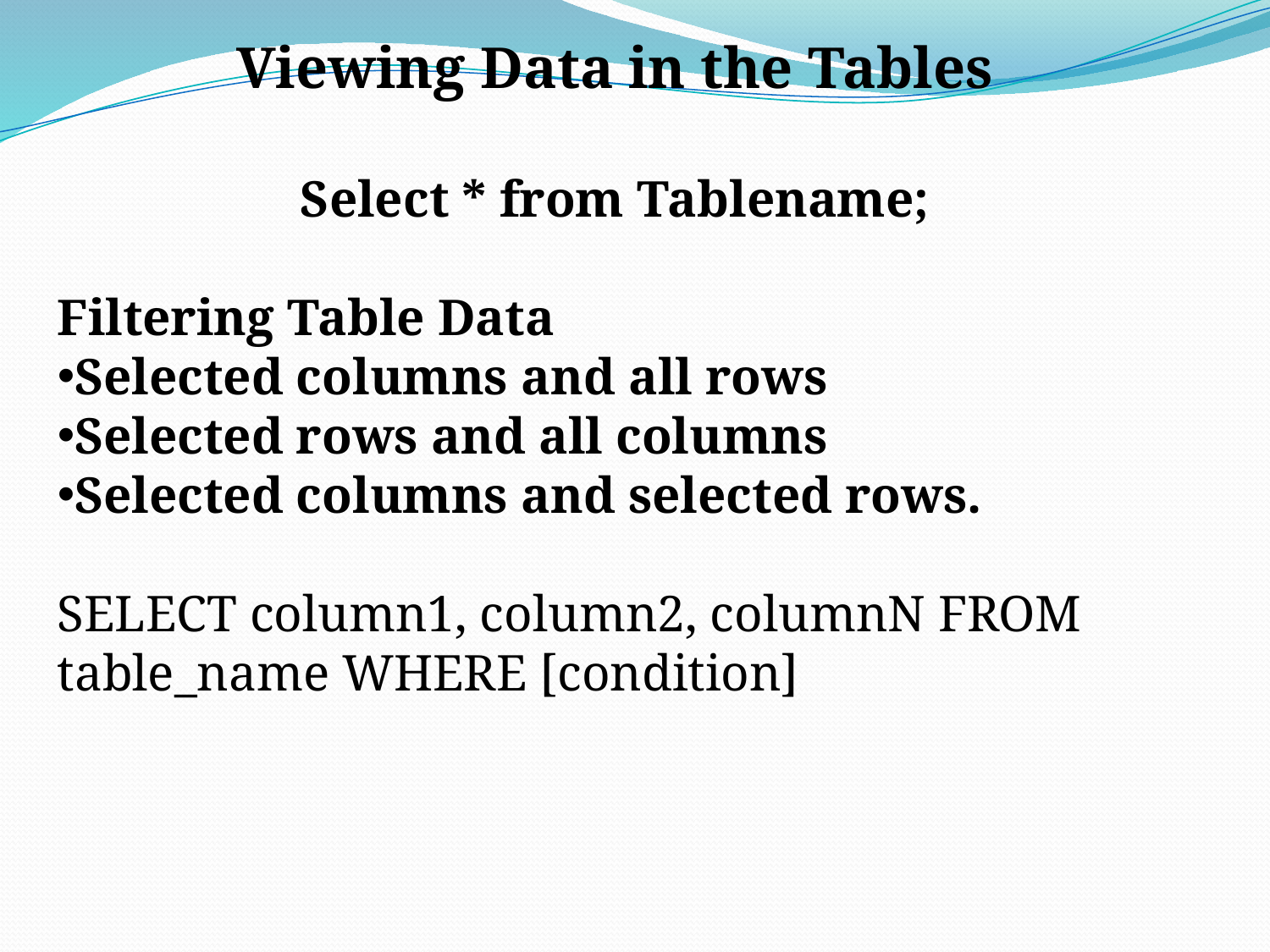

Viewing Data in the Tables

Select * from Tablename;

Filtering Table Data
Selected columns and all rows
Selected rows and all columns
Selected columns and selected rows.

SELECT column1, column2, columnN FROM table_name WHERE [condition]